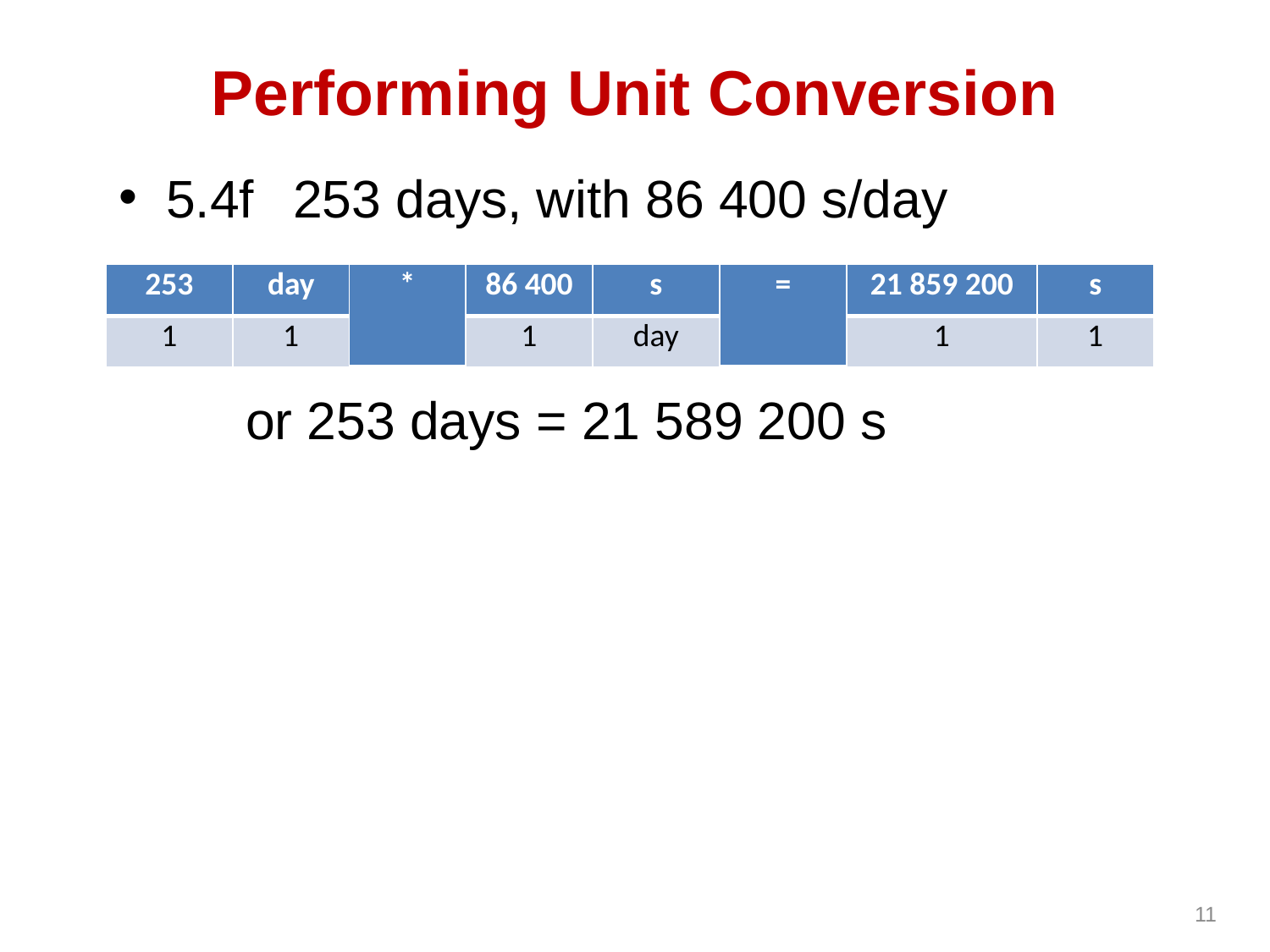

# Performing Unit Conversion
5.4f	253 days, with 86 400 s/day

	or 253 days = 21 589 200 s

| 253 | day | \* | 86 400 | s | = | 21 859 200 | s |
| --- | --- | --- | --- | --- | --- | --- | --- |
| 1 | 1 |  | 1 | day |  | 1 | 1 |
11